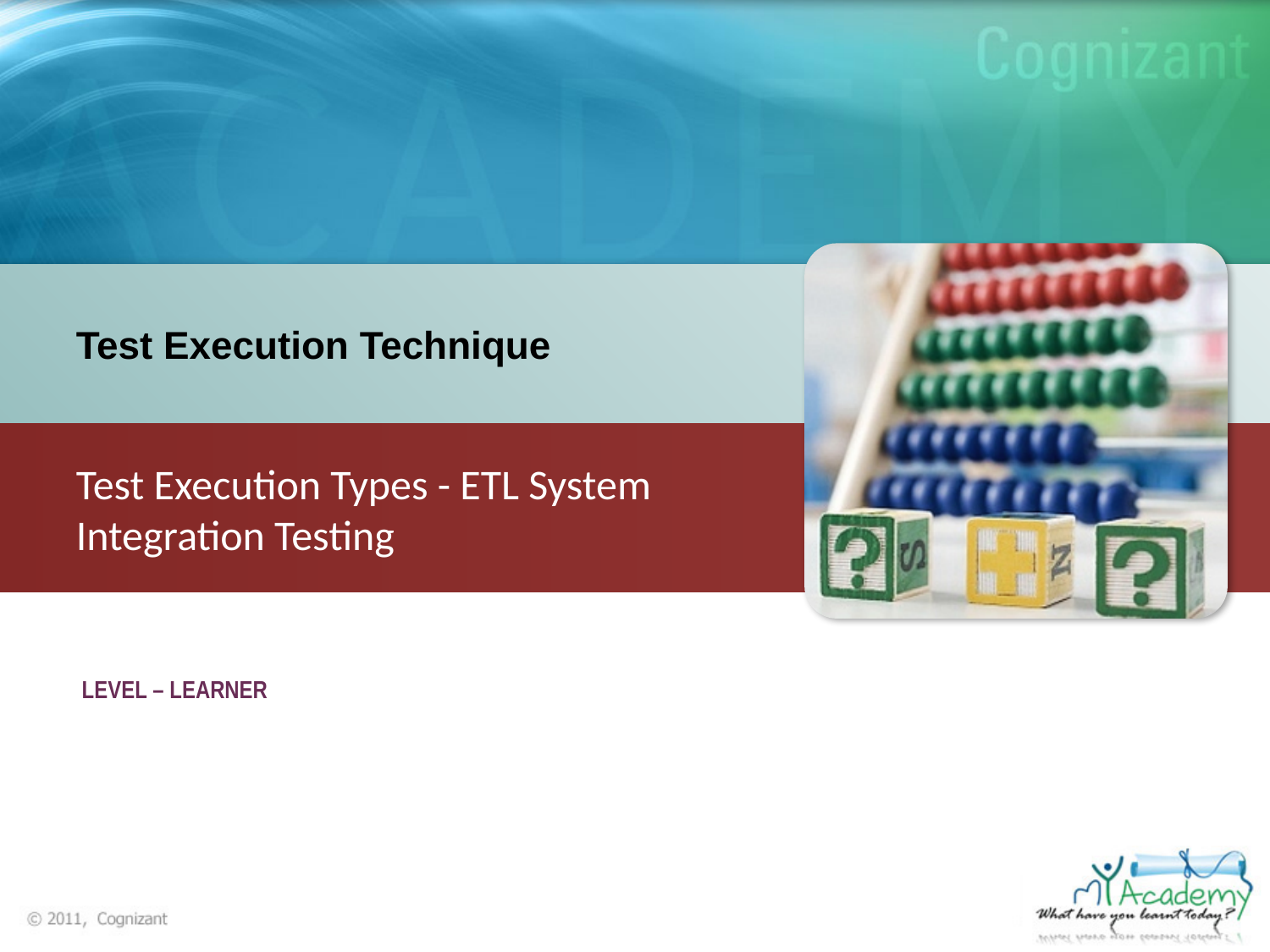

Test Execution Technique
Test Execution Types - ETL System Integration Testing
LEVEL – LEARNER